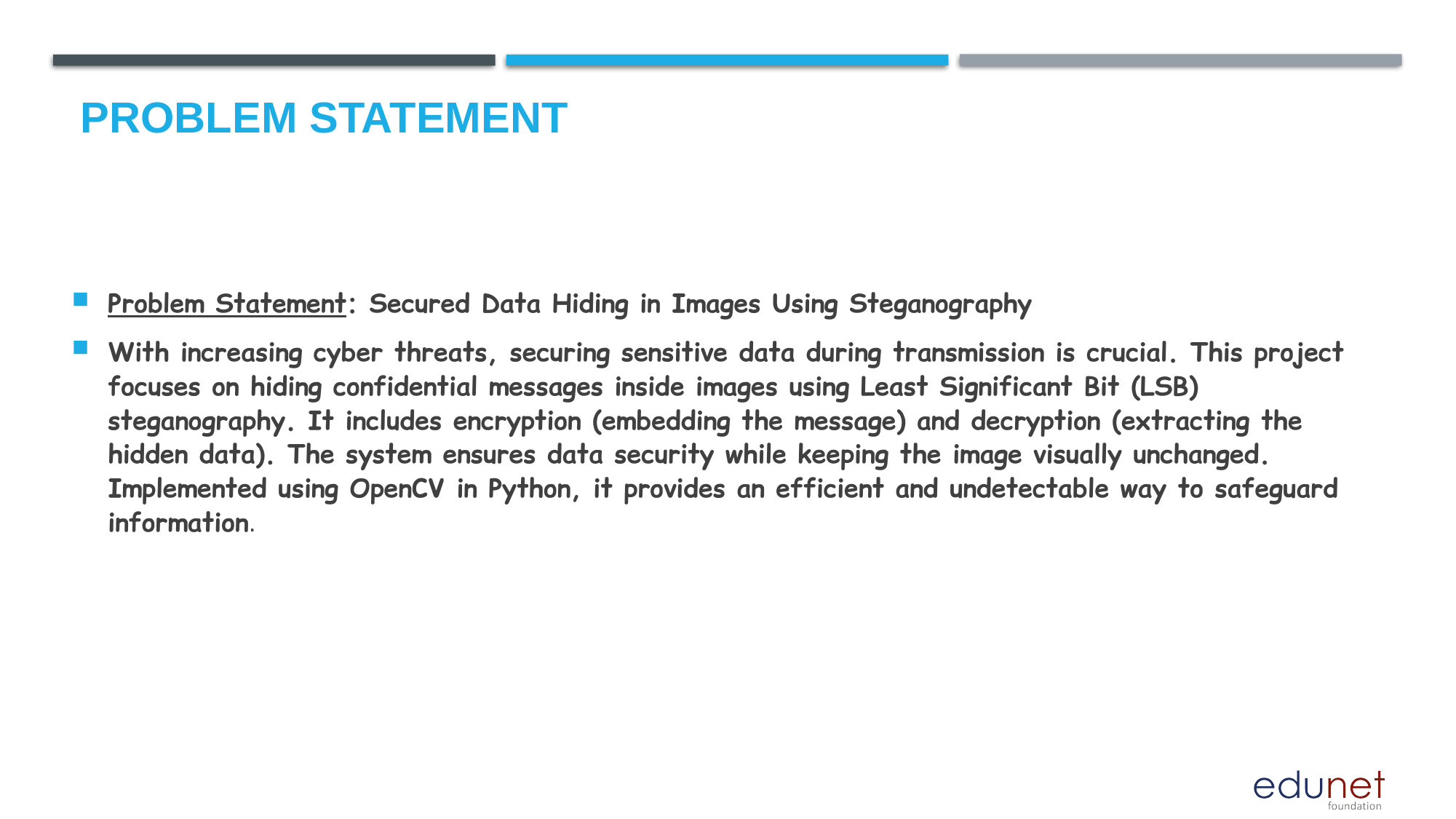

# Problem Statement
Problem Statement: Secured Data Hiding in Images Using Steganography
With increasing cyber threats, securing sensitive data during transmission is crucial. This project focuses on hiding confidential messages inside images using Least Significant Bit (LSB) steganography. It includes encryption (embedding the message) and decryption (extracting the hidden data). The system ensures data security while keeping the image visually unchanged. Implemented using OpenCV in Python, it provides an efficient and undetectable way to safeguard information.